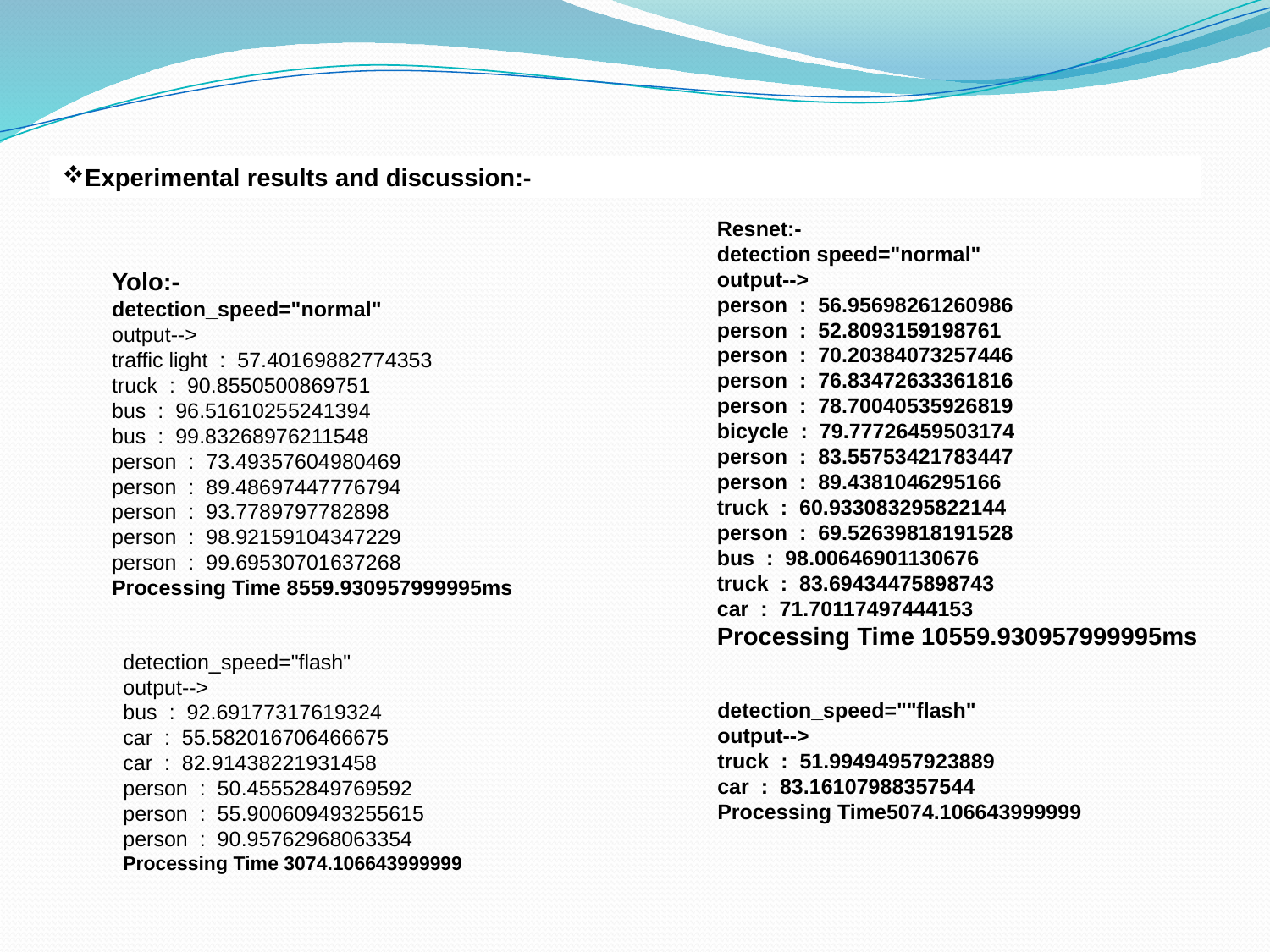

Experimental results and discussion:-

Resnet:-
detection speed="normal"
output-->
person  :  56.95698261260986
person  :  52.8093159198761
person  :  70.20384073257446
person  :  76.83472633361816
person  :  78.70040535926819
bicycle  :  79.77726459503174
person  :  83.55753421783447
person  :  89.4381046295166
truck  :  60.933083295822144
person  :  69.52639818191528
bus  :  98.00646901130676
truck  :  83.69434475898743
car  :  71.70117497444153
Processing Time 10559.930957999995ms

Yolo:-
detection_speed="normal"
output-->
traffic light  :  57.40169882774353
truck  :  90.8550500869751
bus  :  96.51610255241394
bus  :  99.83268976211548
person  :  73.49357604980469
person  :  89.48697447776794
person  :  93.7789797782898
person  :  98.92159104347229
person  :  99.69530701637268
Processing Time 8559.930957999995ms

detection_speed="flash"
output-->
bus  :  92.69177317619324
car  :  55.582016706466675
car  :  82.91438221931458
person  :  50.45552849769592
person  :  55.900609493255615
person  :  90.95762968063354
Processing Time 3074.106643999999

detection_speed=""flash"
output-->
truck  :  51.99494957923889
car  :  83.16107988357544
Processing Time5074.106643999999